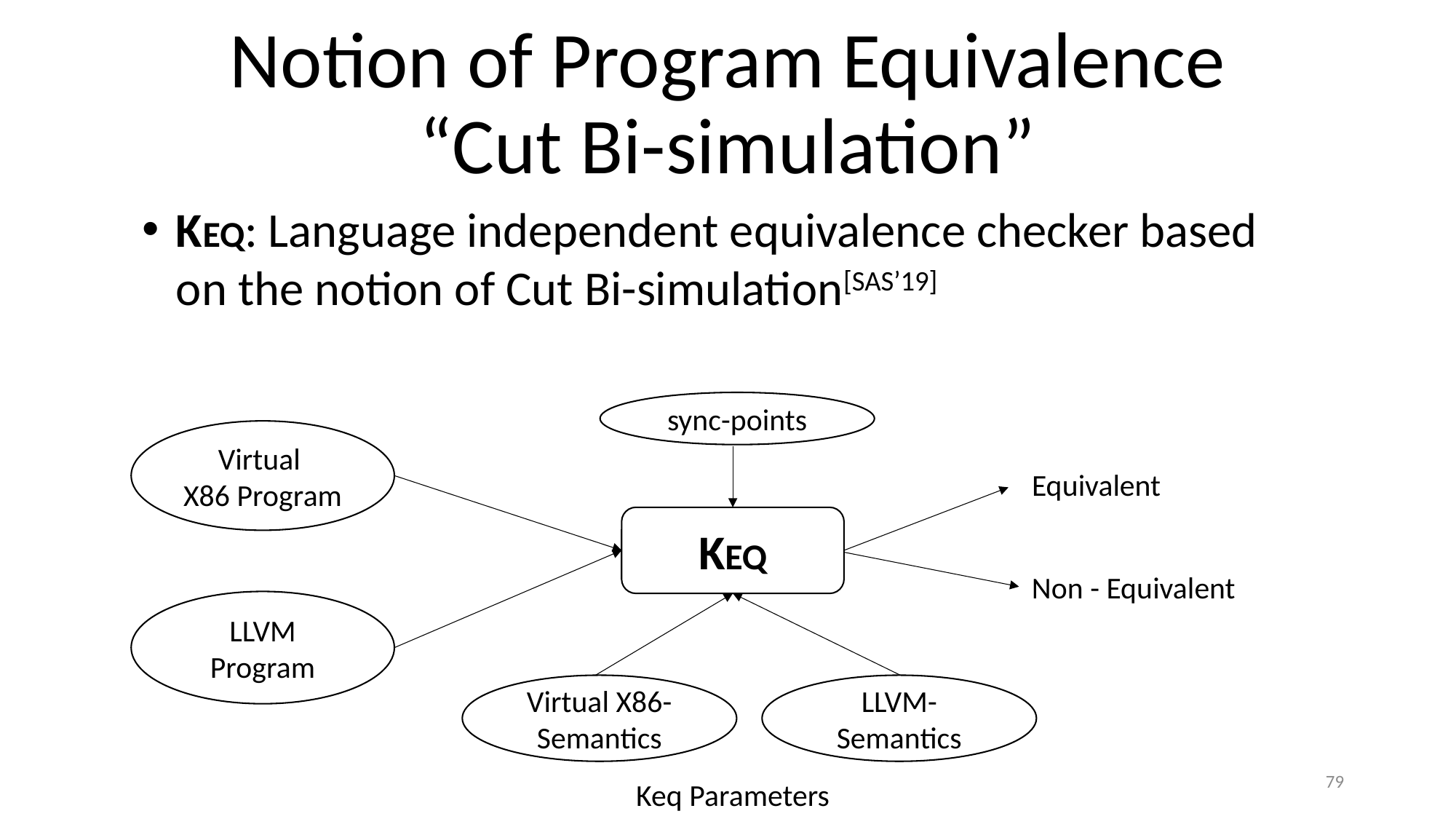

# Notion of Program Equivalence “Cut Bi-simulation”
KEQ: Language independent equivalence checker based on the notion of Cut Bi-simulation[SAS’19]
sync-points
Virtual
X86 Program
Equivalent
KEQ
Non - Equivalent
LLVM Program
Virtual X86-Semantics
LLVM-Semantics
79
Keq Parameters